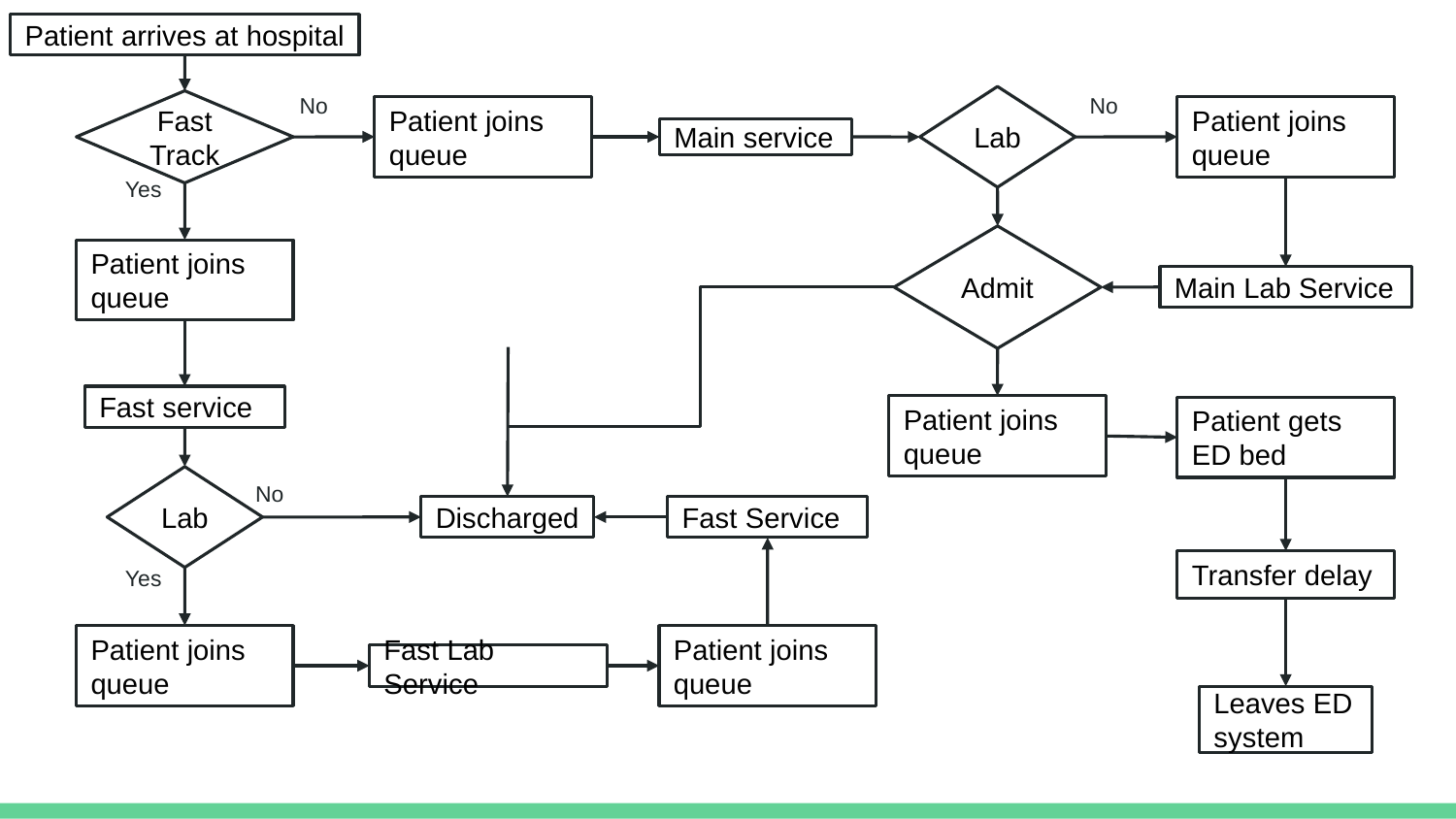

Patient arrives at hospital
No
No
Lab
Fast Track
Patient joins queue
Patient joins queue
Main service
Yes
Admit
Patient joins queue
Main Lab Service
Fast service
Patient joins queue
Patient gets ED bed
Lab
No
Discharged
Fast Service
Transfer delay
Yes
Patient joins queue
Patient joins queue
Fast Lab Service
Leaves ED system